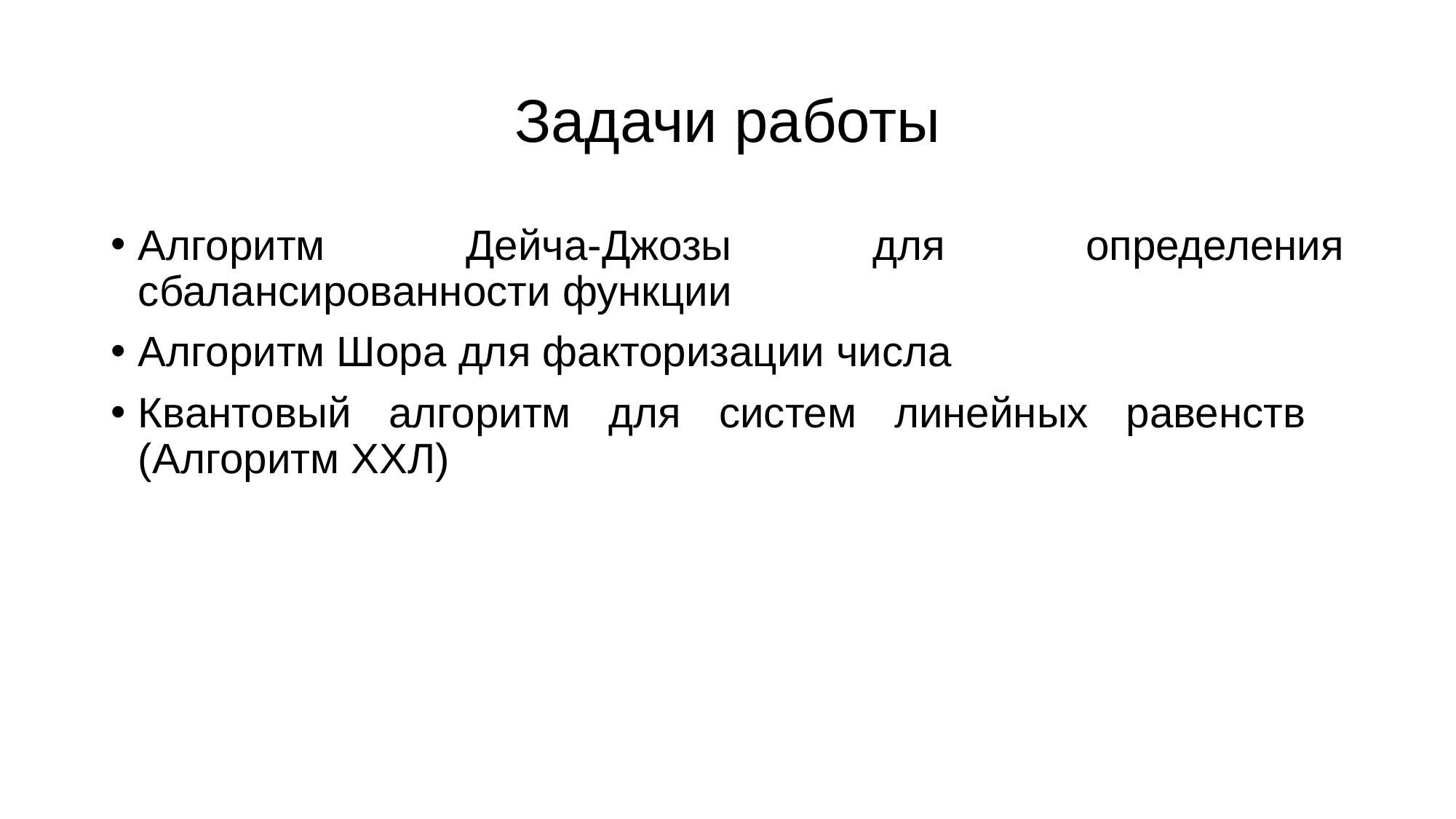

# Задачи работы
Алгоритм Дейча-Джозы для определения сбалансированности функции
Алгоритм Шора для факторизации числа
Квантовый алгоритм для систем линейных равенств
(Алгоритм ХХЛ)